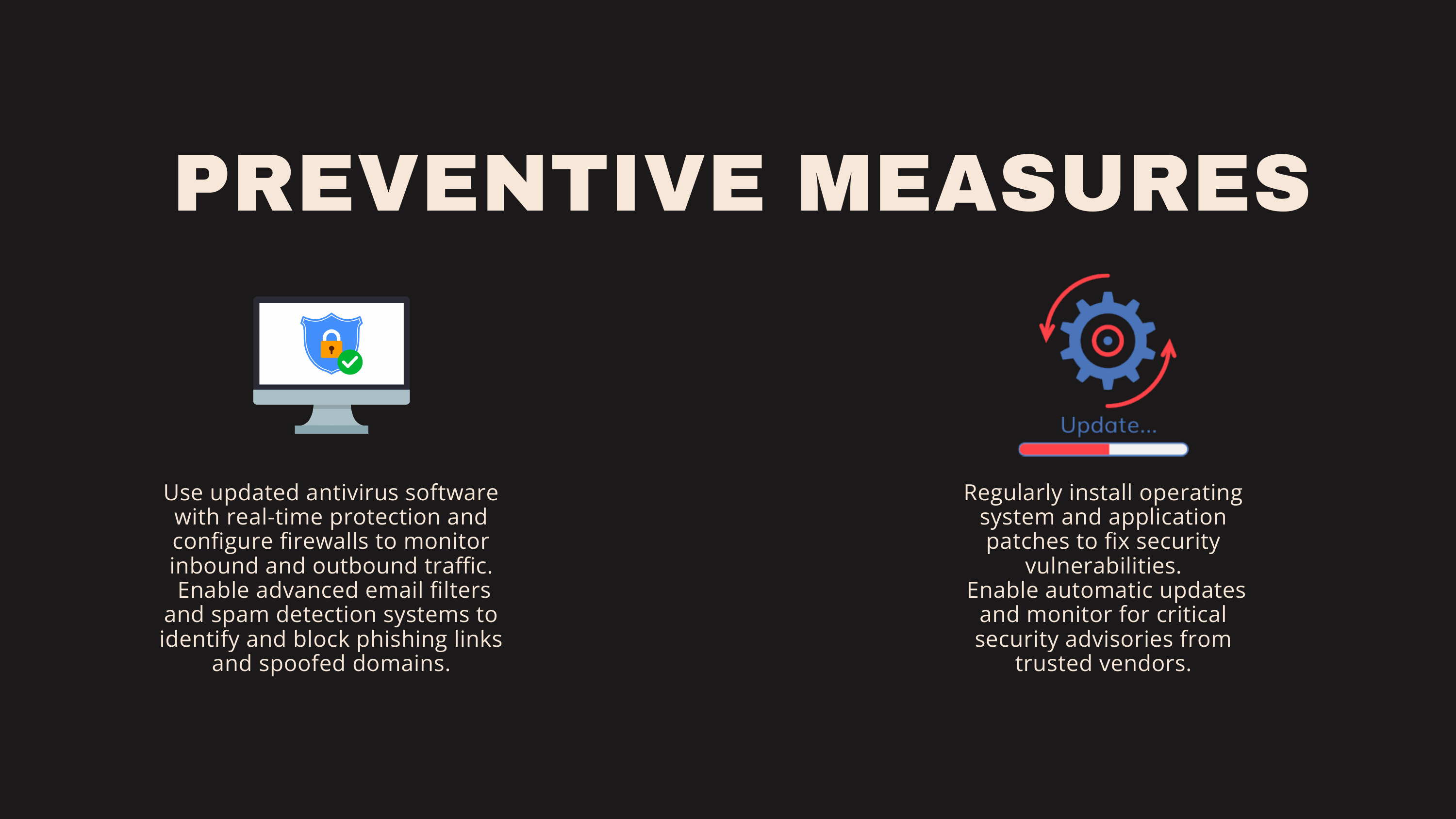

PREVENTIVE MEASURES

Use updated antivirus software with real-time protection and configure firewalls to monitor inbound and outbound traffic.
 Enable advanced email filters and spam detection systems to identify and block phishing links and spoofed domains.
Regularly install operating system and application patches to fix security vulnerabilities.
 Enable automatic updates and monitor for critical security advisories from trusted vendors.